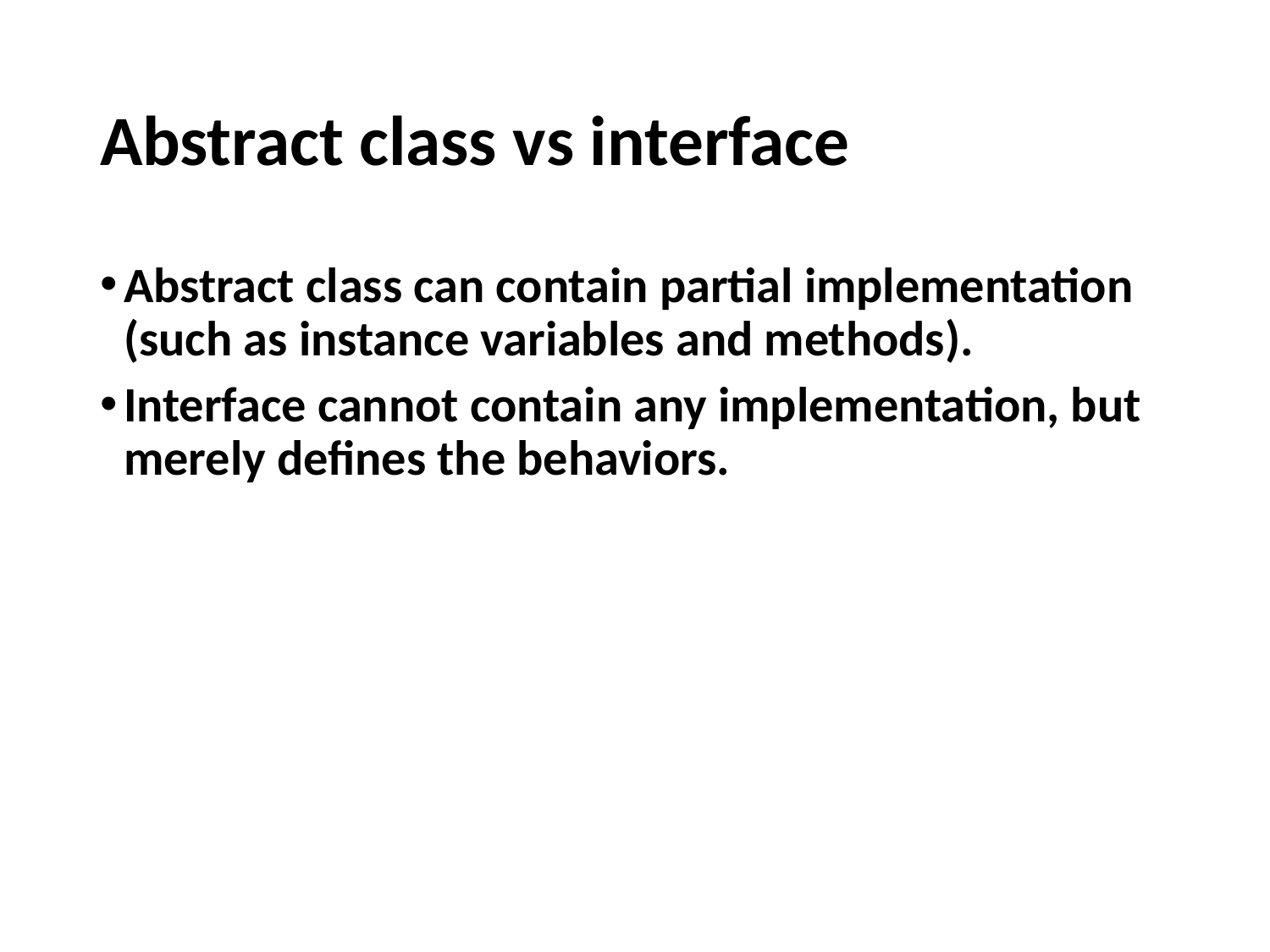

# Abstract class vs interface
Abstract class can contain partial implementation (such as instance variables and methods).
Interface cannot contain any implementation, but merely defines the behaviors.